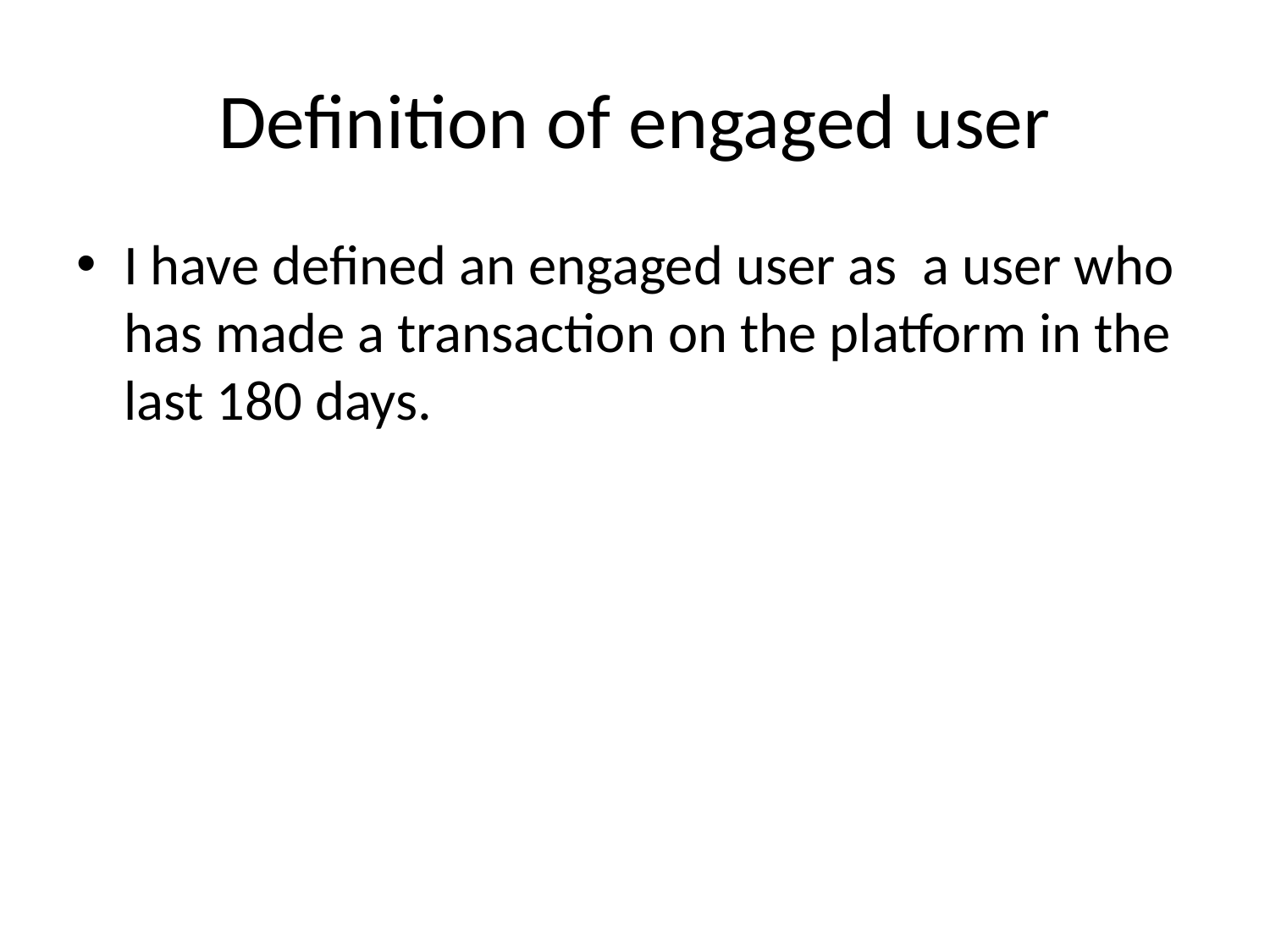

# Definition of engaged user
I have defined an engaged user as  a user who has made a transaction on the platform in the last 180 days.